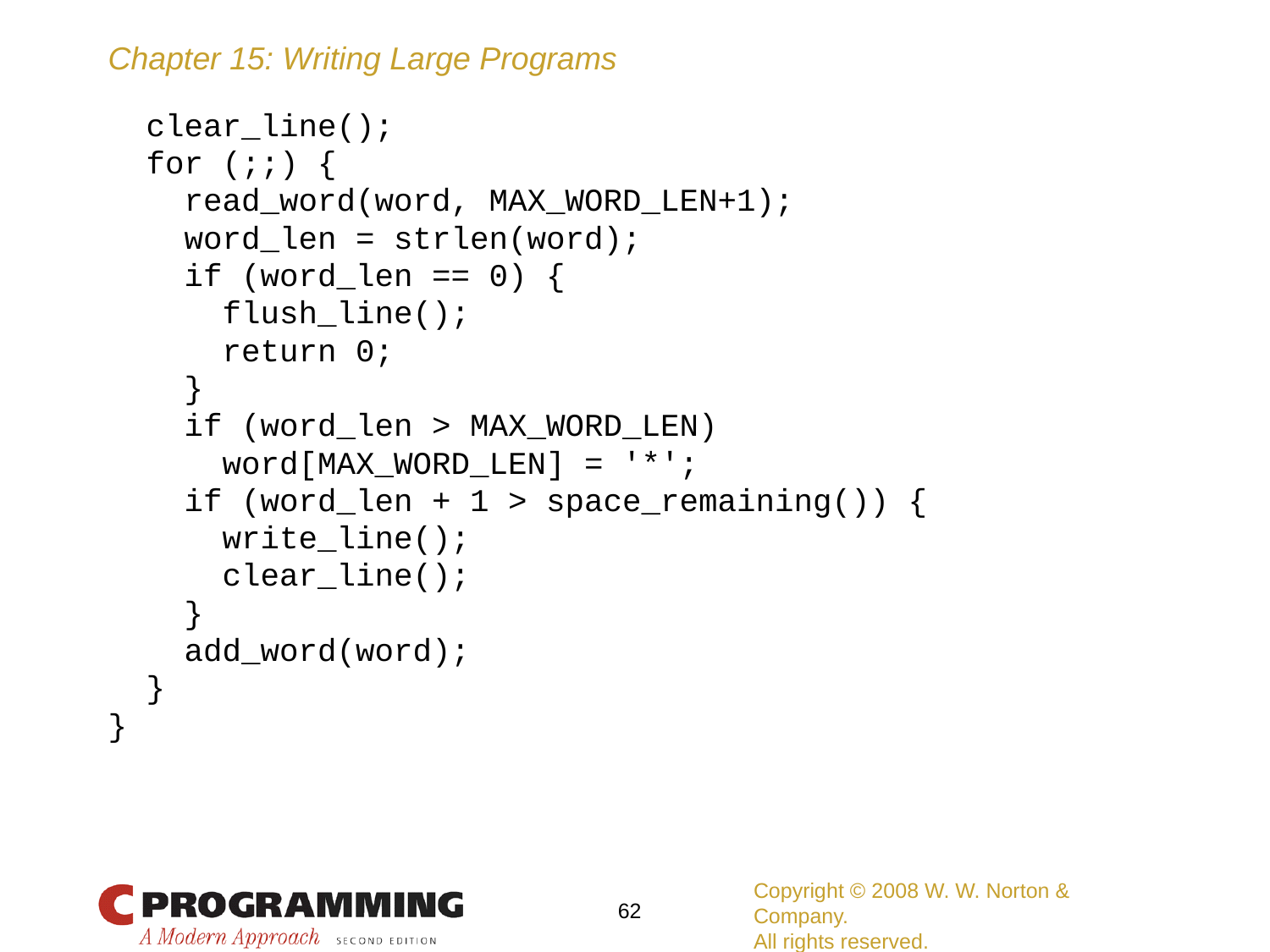

clear_line();
  for (;;) {
    read_word(word, MAX_WORD_LEN+1);
    word_len = strlen(word);
    if (word_len == 0) {
      flush_line();
      return 0;
    }
    if (word_len > MAX_WORD_LEN)
      word[MAX_WORD_LEN] = '*';
    if (word_len + 1 > space_remaining()) {
      write_line();
      clear_line();
    }
    add_word(word);
  }
}

Copyright © 2008 W. W. Norton & Company.
All rights reserved.
62